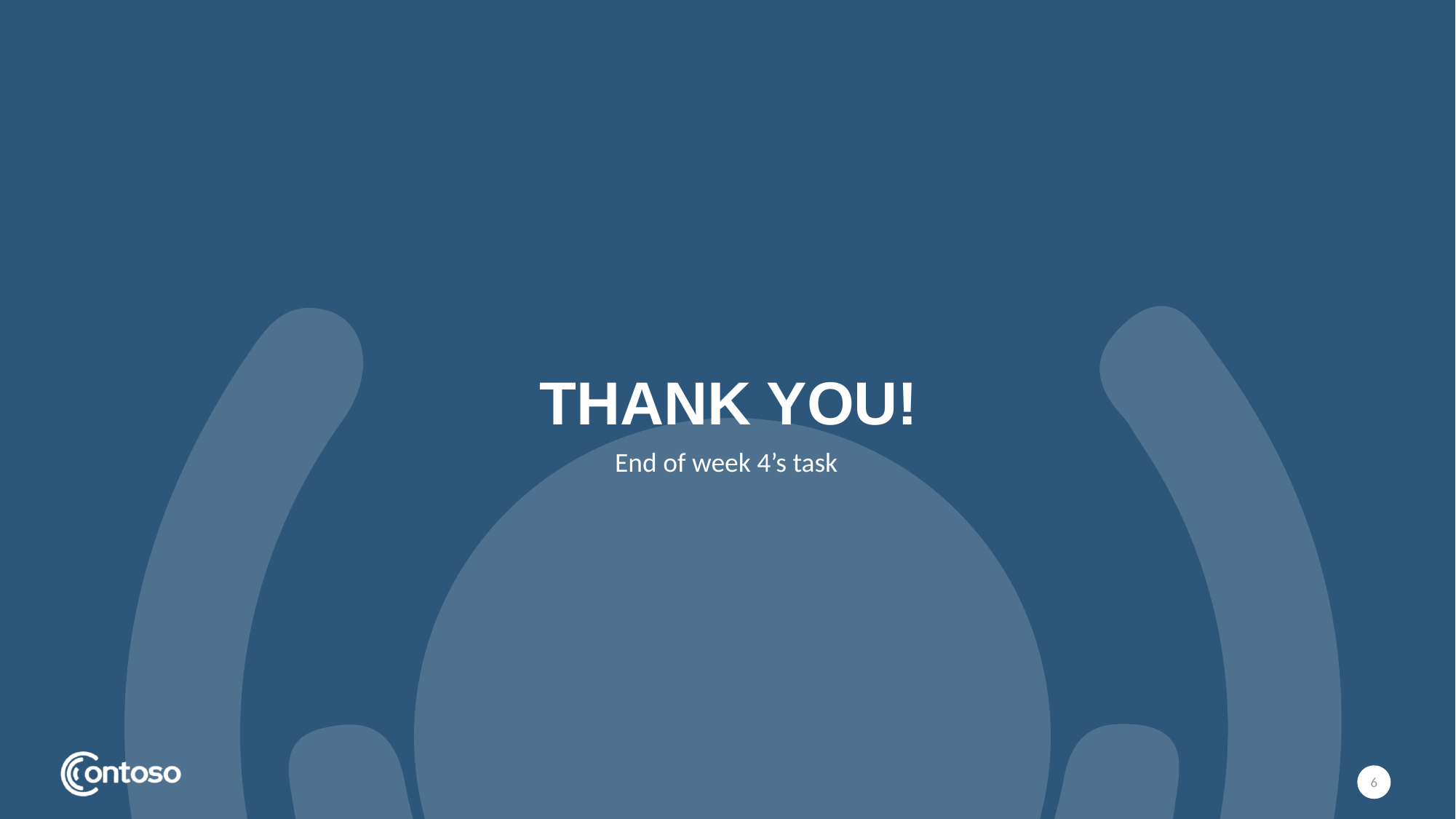

# Thank you!
End of week 4’s task
6